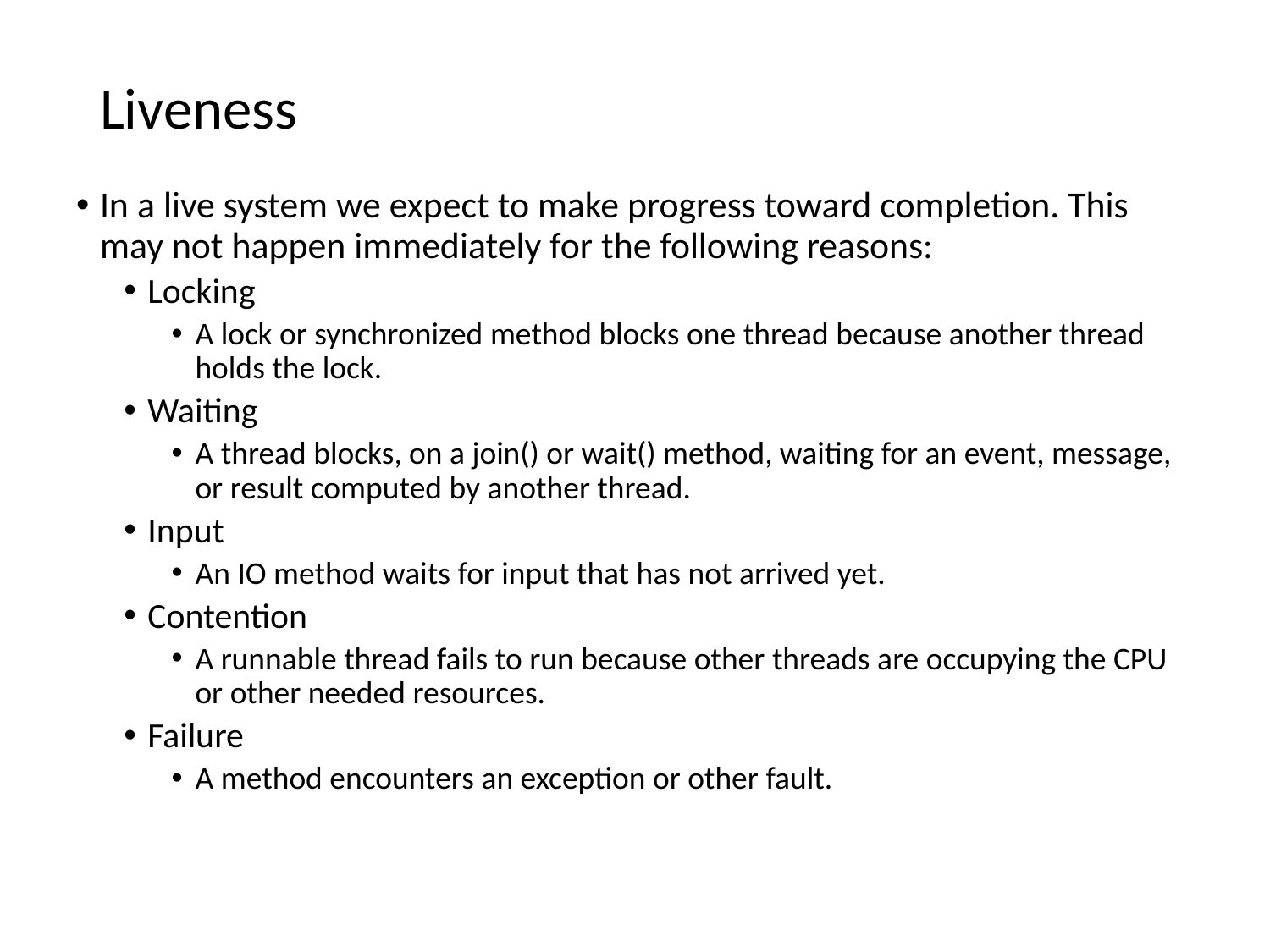

# Liveness
In a live system we expect to make progress toward completion. This may not happen immediately for the following reasons:
Locking
A lock or synchronized method blocks one thread because another thread holds the lock.
Waiting
A thread blocks, on a join() or wait() method, waiting for an event, message, or result computed by another thread.
Input
An IO method waits for input that has not arrived yet.
Contention
A runnable thread fails to run because other threads are occupying the CPU or other needed resources.
Failure
A method encounters an exception or other fault.